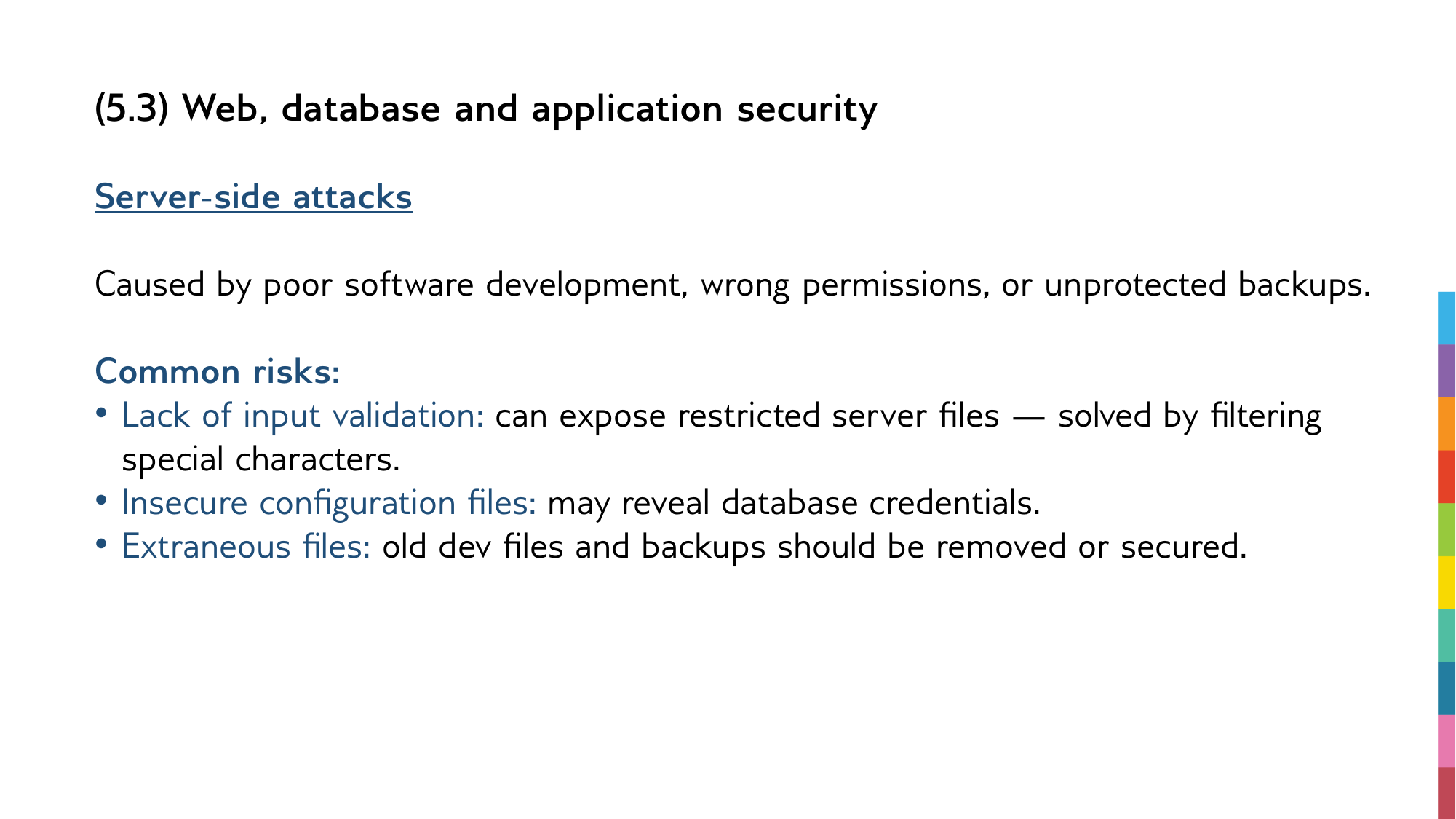

# (5.3) Web, database and application security
Server-side attacks

Caused by poor software development, wrong permissions, or unprotected backups.

Common risks:
Lack of input validation: can expose restricted server files — solved by filtering special characters.
Insecure configuration files: may reveal database credentials.
Extraneous files: old dev files and backups should be removed or secured.